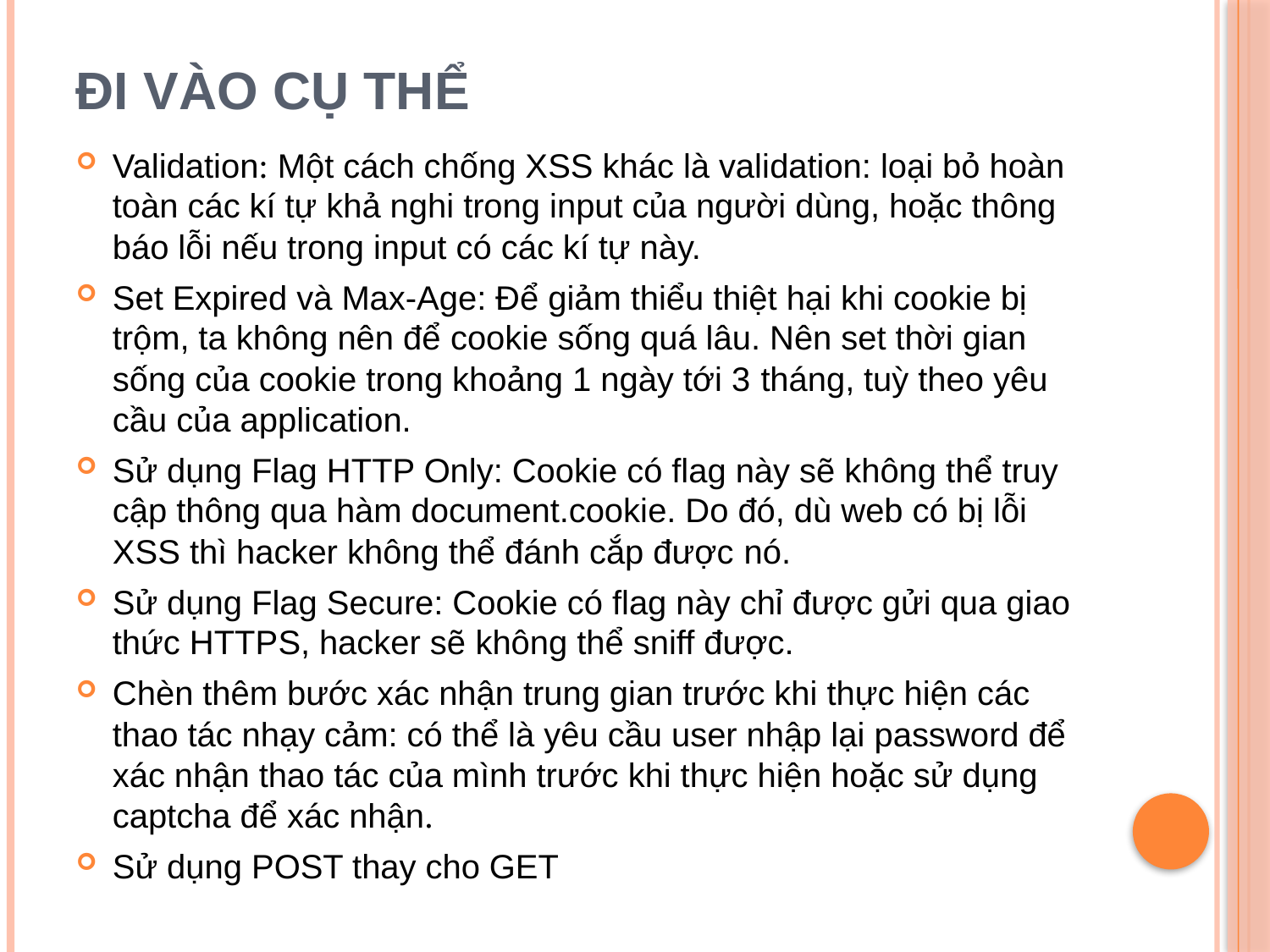

# Đi vào cụ thể
Validation: Một cách chống XSS khác là validation: loại bỏ hoàn toàn các kí tự khả nghi trong input của người dùng, hoặc thông báo lỗi nếu trong input có các kí tự này.
Set Expired và Max-Age: Để giảm thiểu thiệt hại khi cookie bị trộm, ta không nên để cookie sống quá lâu. Nên set thời gian sống của cookie trong khoảng 1 ngày tới 3 tháng, tuỳ theo yêu cầu của application.
Sử dụng Flag HTTP Only: Cookie có flag này sẽ không thể truy cập thông qua hàm document.cookie. Do đó, dù web có bị lỗi XSS thì hacker không thể đánh cắp được nó.
Sử dụng Flag Secure: Cookie có flag này chỉ được gửi qua giao thức HTTPS, hacker sẽ không thể sniff được.
Chèn thêm bước xác nhận trung gian trước khi thực hiện các thao tác nhạy cảm: có thể là yêu cầu user nhập lại password để xác nhận thao tác của mình trước khi thực hiện hoặc sử dụng captcha để xác nhận.
Sử dụng POST thay cho GET